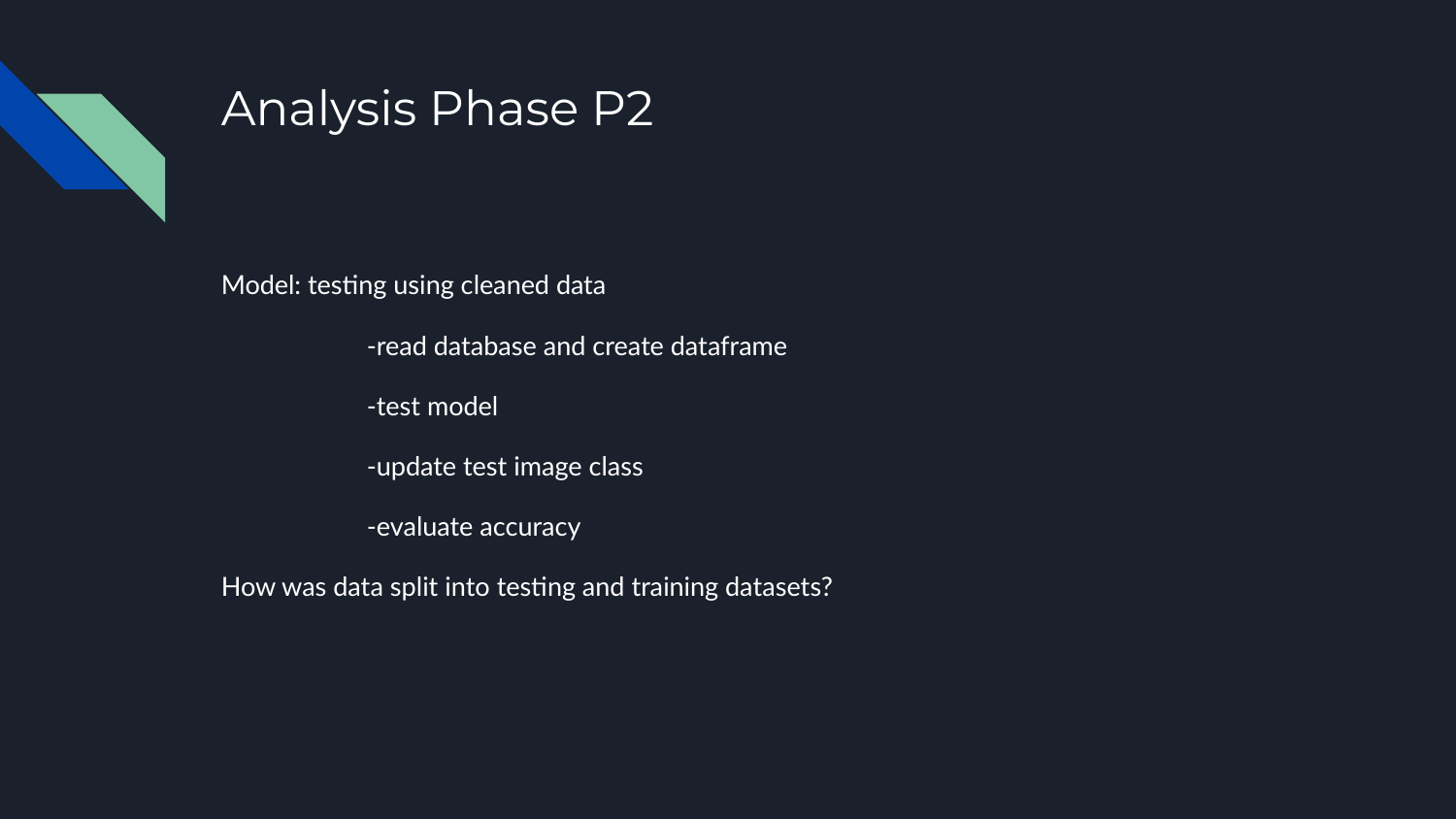

# Analysis Phase P2
Model: testing using cleaned data
	-read database and create dataframe
	-test model
	-update test image class
	-evaluate accuracy
How was data split into testing and training datasets?